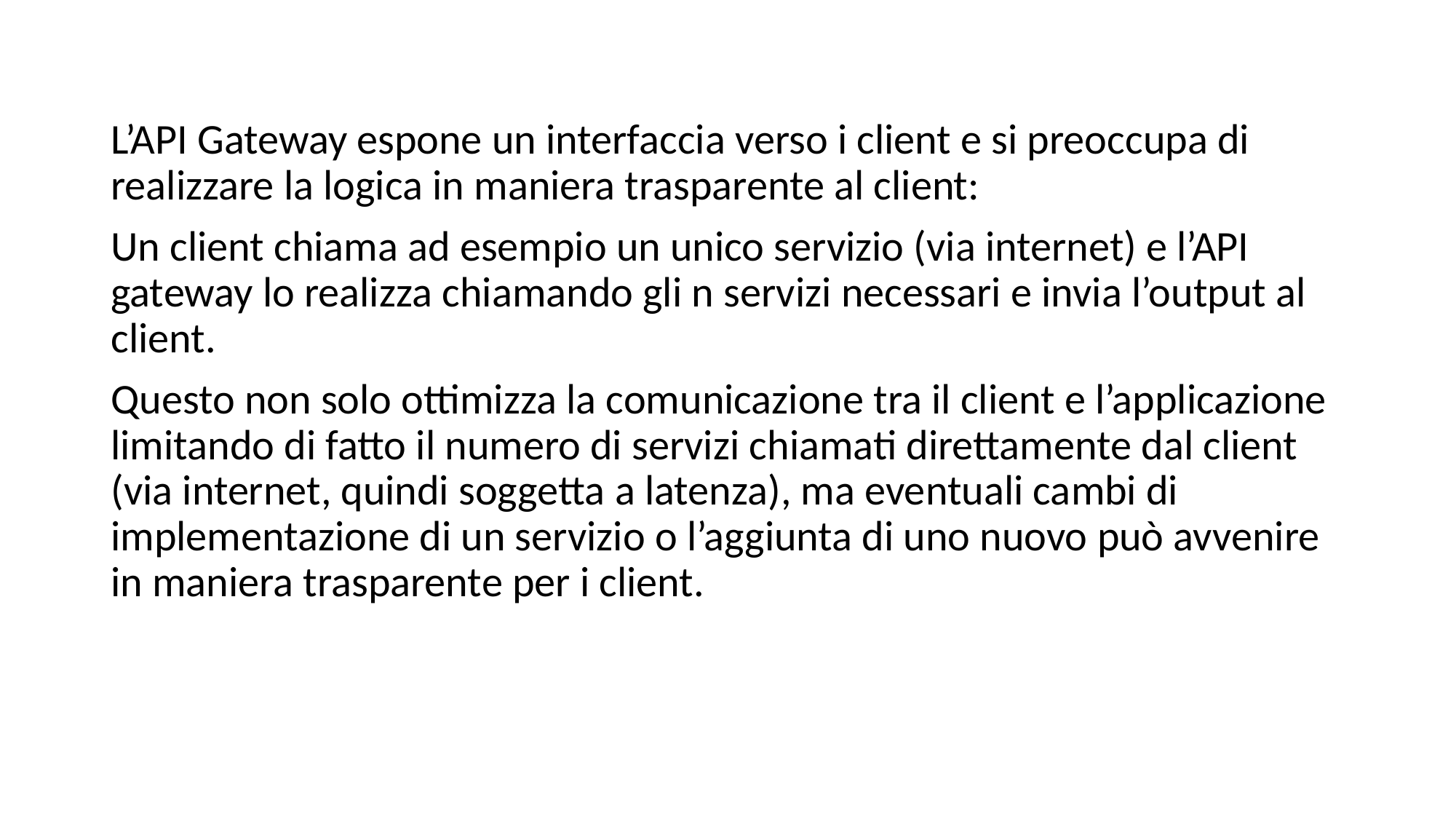

L’API Gateway espone un interfaccia verso i client e si preoccupa di realizzare la logica in maniera trasparente al client:
Un client chiama ad esempio un unico servizio (via internet) e l’API gateway lo realizza chiamando gli n servizi necessari e invia l’output al client.
Questo non solo ottimizza la comunicazione tra il client e l’applicazione limitando di fatto il numero di servizi chiamati direttamente dal client (via internet, quindi soggetta a latenza), ma eventuali cambi di implementazione di un servizio o l’aggiunta di uno nuovo può avvenire in maniera trasparente per i client.